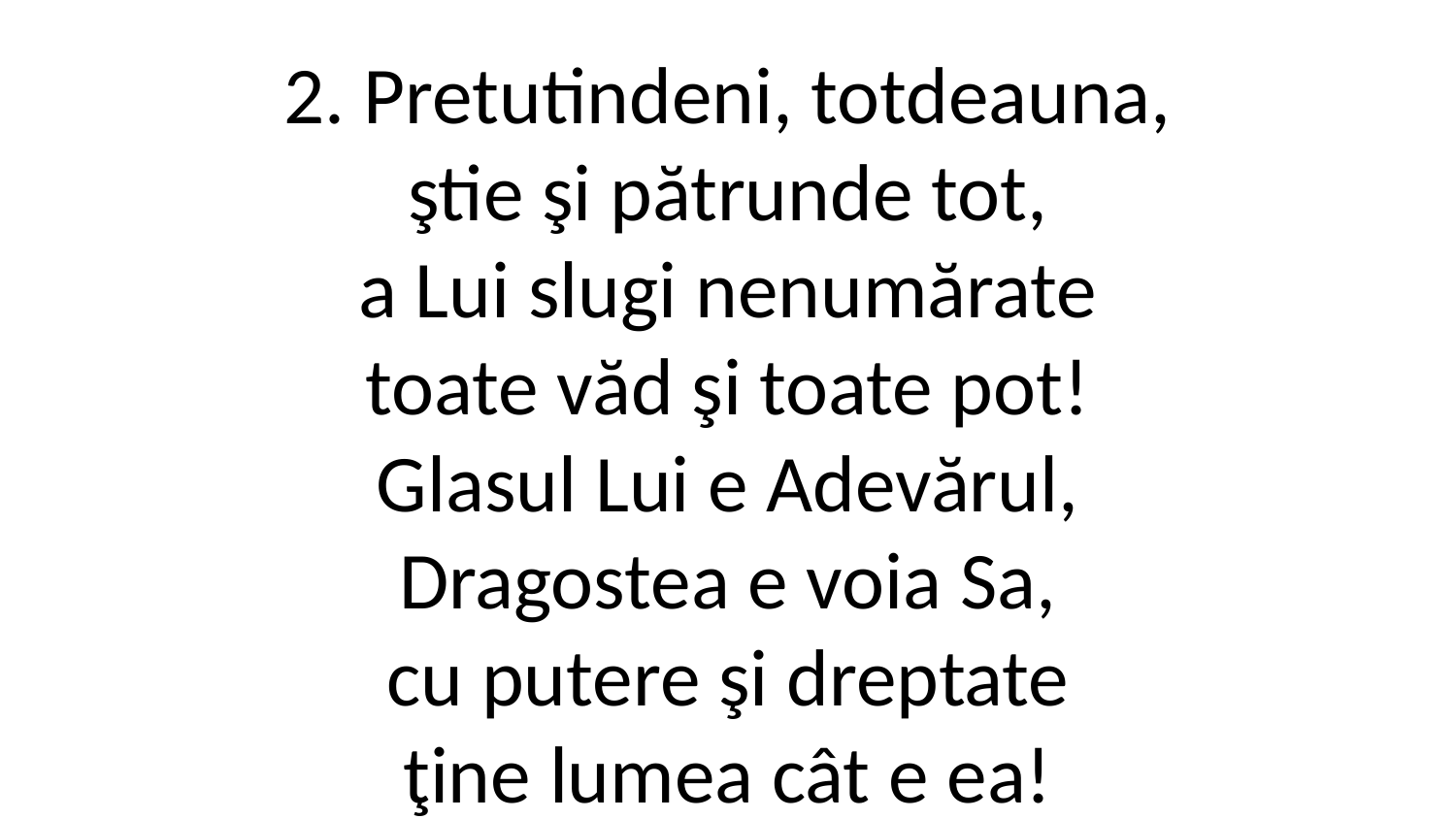

2. Pretutindeni, totdeauna,
ştie şi pătrunde tot,
a Lui slugi nenumărate
toate văd şi toate pot!
Glasul Lui e Adevărul,
Dragostea e voia Sa,
cu putere şi dreptate
ţine lumea cât e ea!